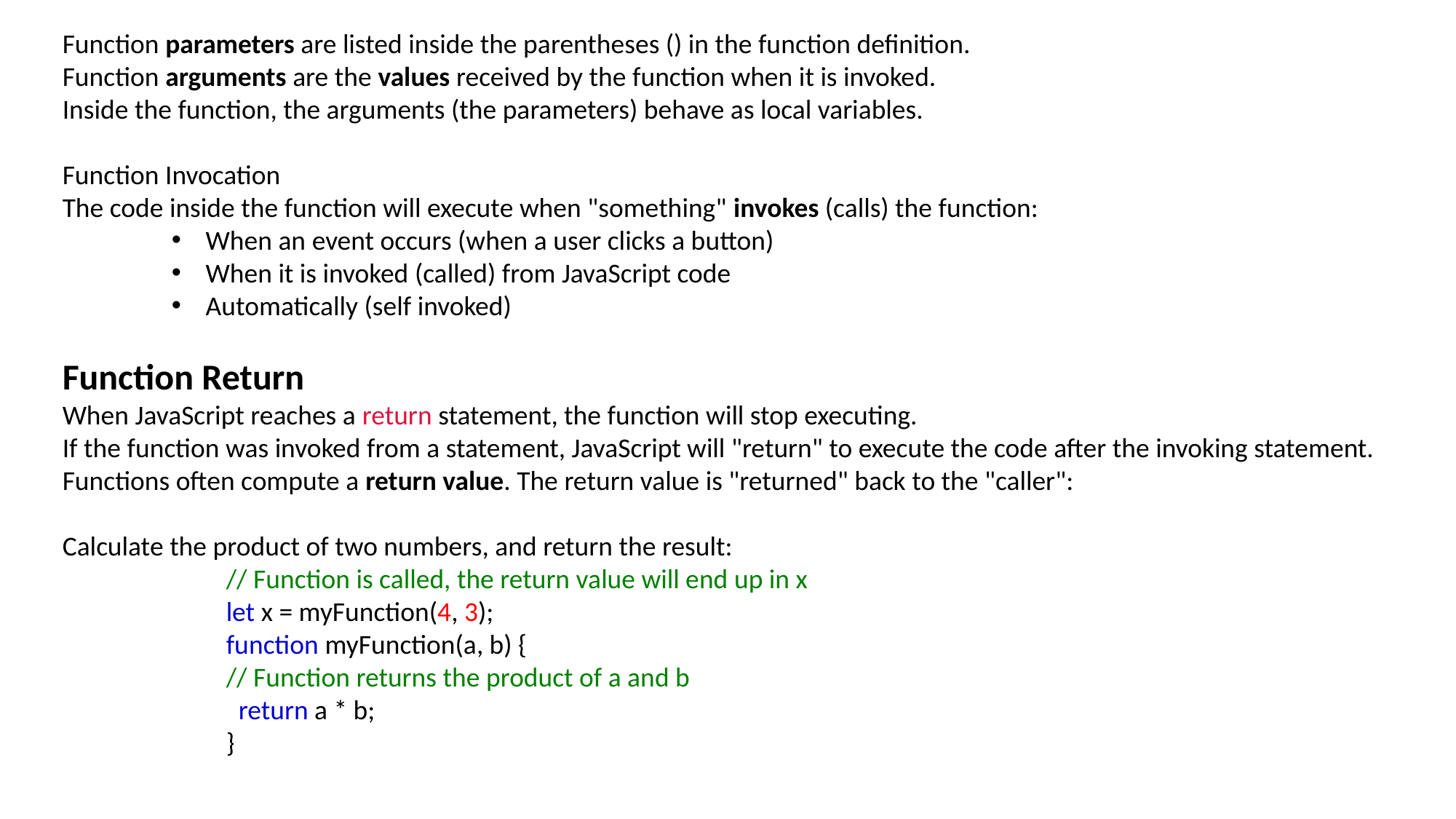

Function parameters are listed inside the parentheses () in the function definition.
Function arguments are the values received by the function when it is invoked.
Inside the function, the arguments (the parameters) behave as local variables.

Function Invocation
The code inside the function will execute when "something" invokes (calls) the function:
When an event occurs (when a user clicks a button)
When it is invoked (called) from JavaScript code
Automatically (self invoked)

Function Return
When JavaScript reaches a return statement, the function will stop executing.
If the function was invoked from a statement, JavaScript will "return" to execute the code after the invoking statement.
Functions often compute a return value. The return value is "returned" back to the "caller":

Calculate the product of two numbers, and return the result:
// Function is called, the return value will end up in x
let x = myFunction(4, 3);
function myFunction(a, b) {
// Function returns the product of a and b
  return a * b;
}